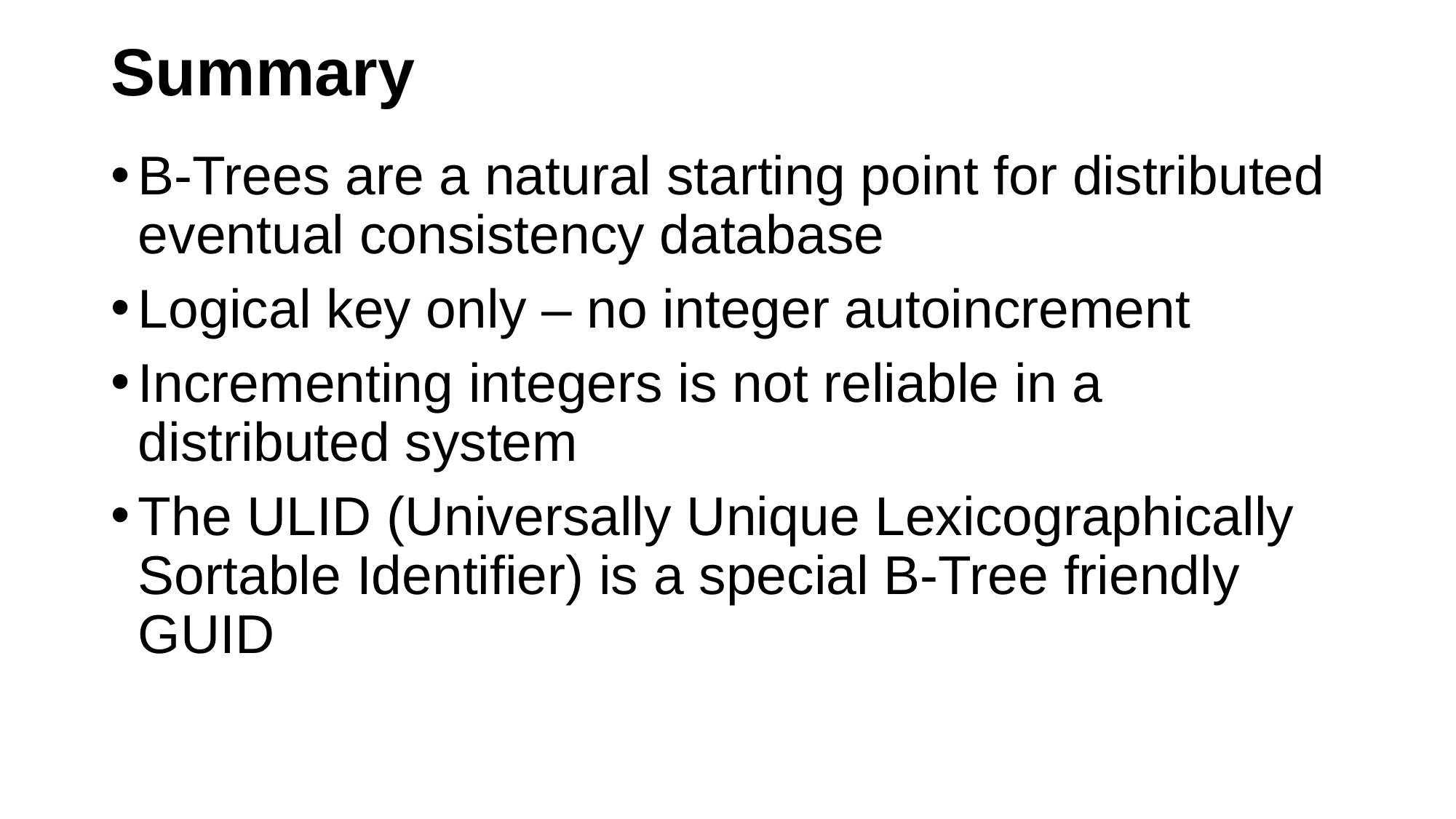

# Summary
B-Trees are a natural starting point for distributed eventual consistency database
Logical key only – no integer autoincrement
Incrementing integers is not reliable in a distributed system
The ULID (Universally Unique Lexicographically Sortable Identifier) is a special B-Tree friendly GUID